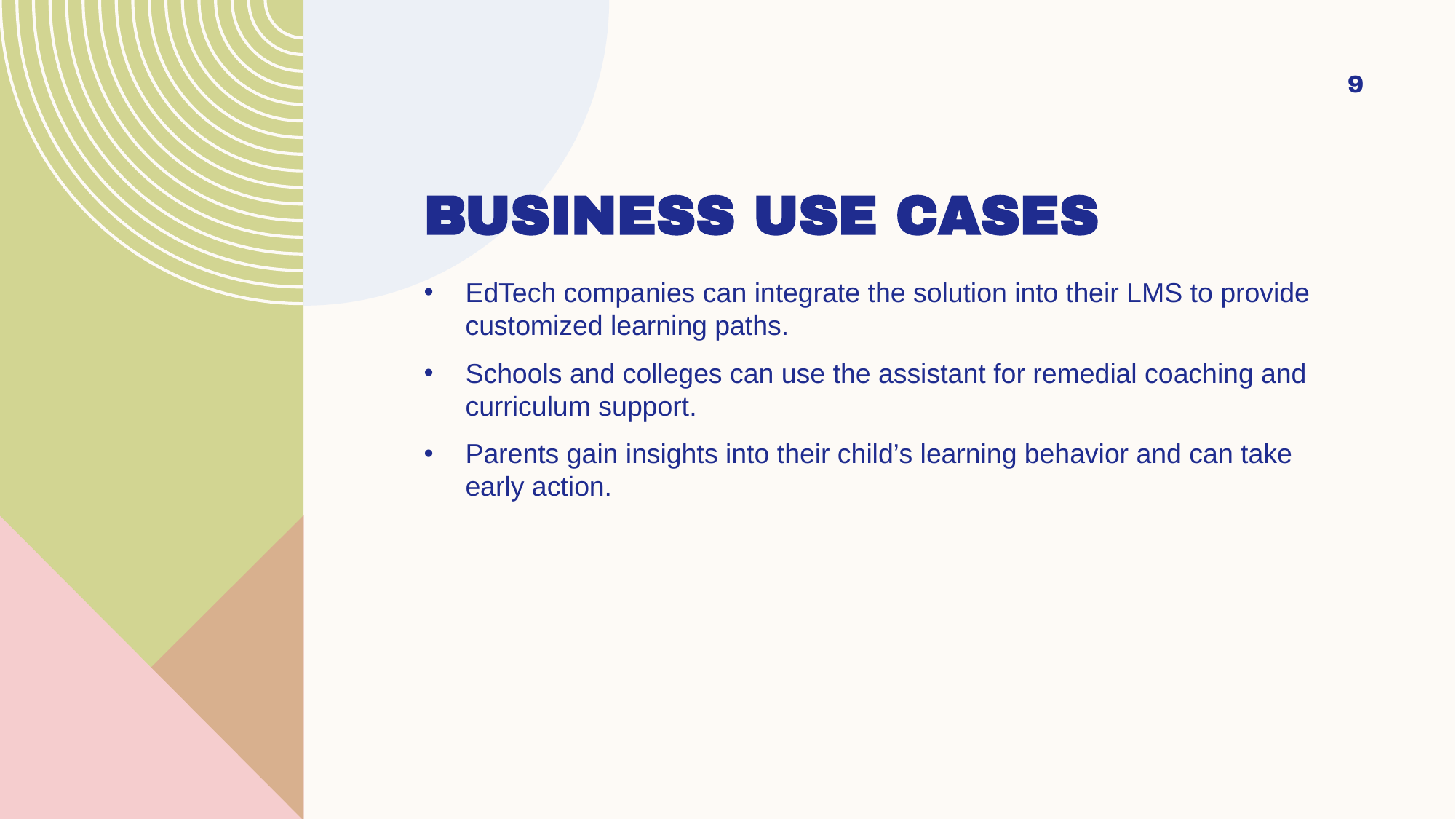

9
# Business Use Cases
EdTech companies can integrate the solution into their LMS to provide customized learning paths.
Schools and colleges can use the assistant for remedial coaching and curriculum support.
Parents gain insights into their child’s learning behavior and can take early action.